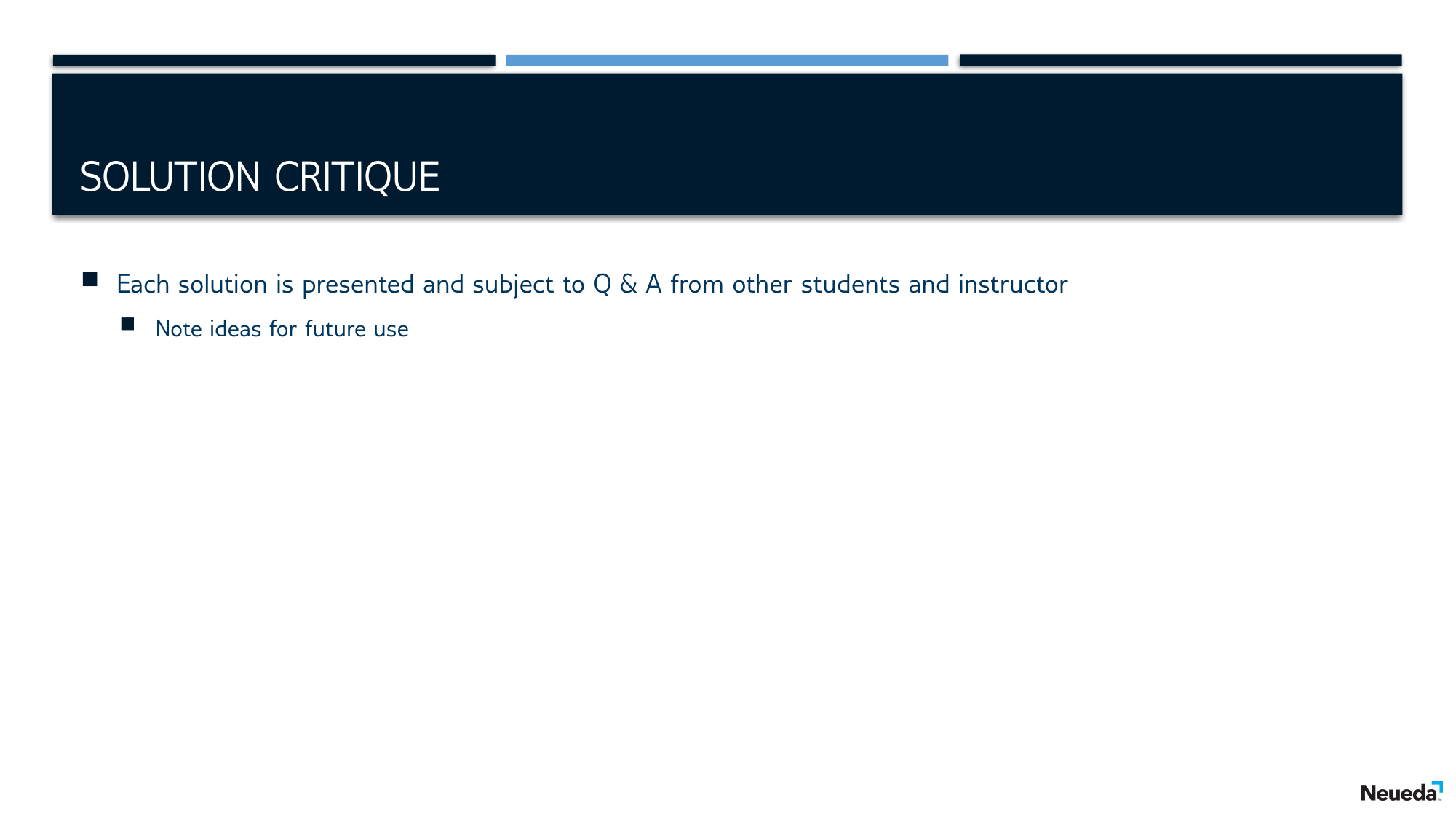

# Solution Critique
Each solution is presented and subject to Q & A from other students and instructor
Note ideas for future use